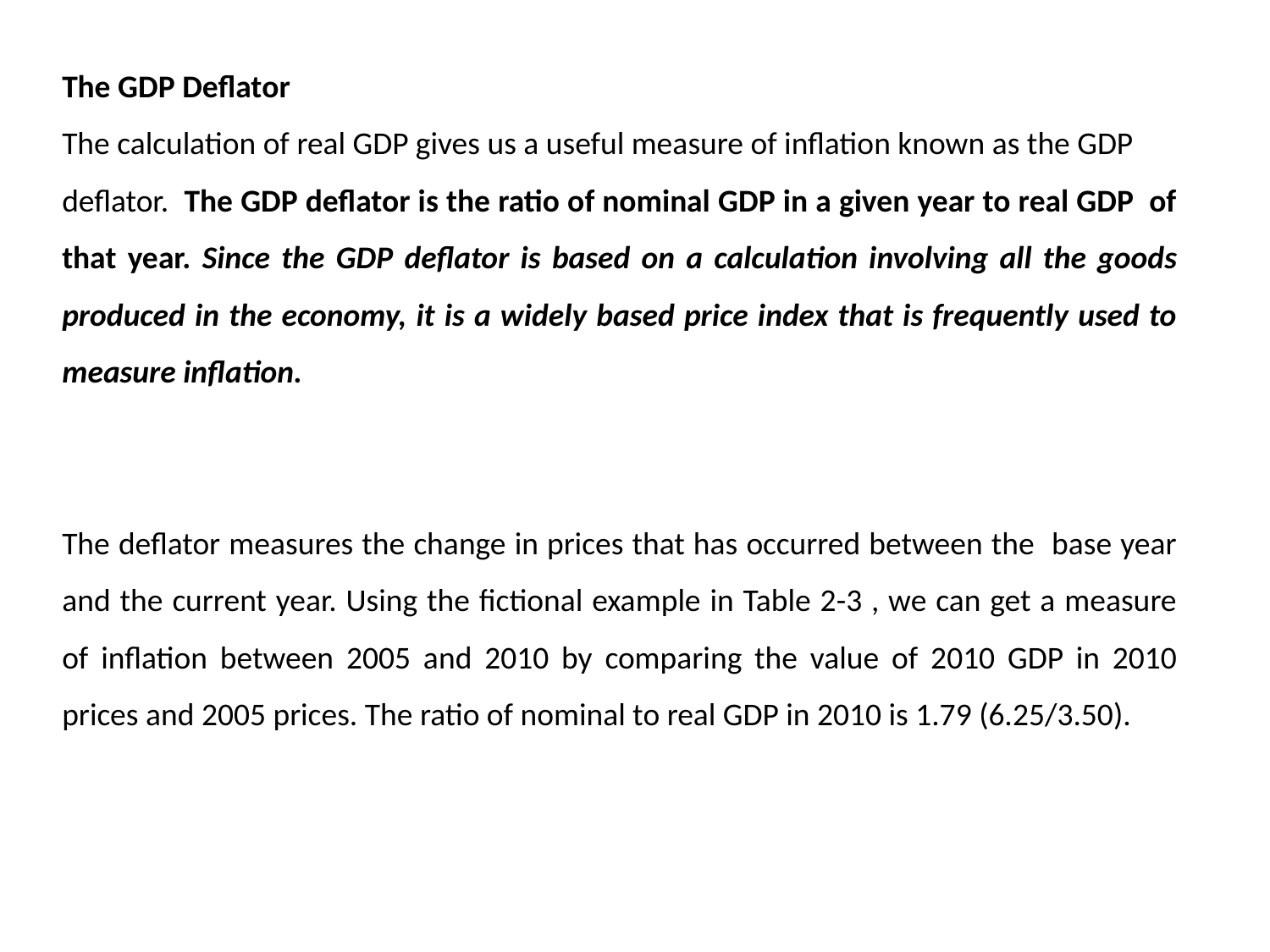

The GDP Deflator
The calculation of real GDP gives us a useful measure of inflation known as the GDP
deflator.  The GDP deflator is the ratio of nominal GDP in a given year to real GDP  of that year. Since the GDP deflator is based on a calculation involving all the goods produced in the economy, it is a widely based price index that is frequently used to measure inflation.

The deflator measures the change in prices that has occurred between the  base year and the current year. Using the fictional example in Table 2-3 , we can get a measure of inflation between 2005 and 2010 by comparing the value of 2010 GDP in 2010 prices and 2005 prices. The ratio of nominal to real GDP in 2010 is 1.79 (6.25/3.50).